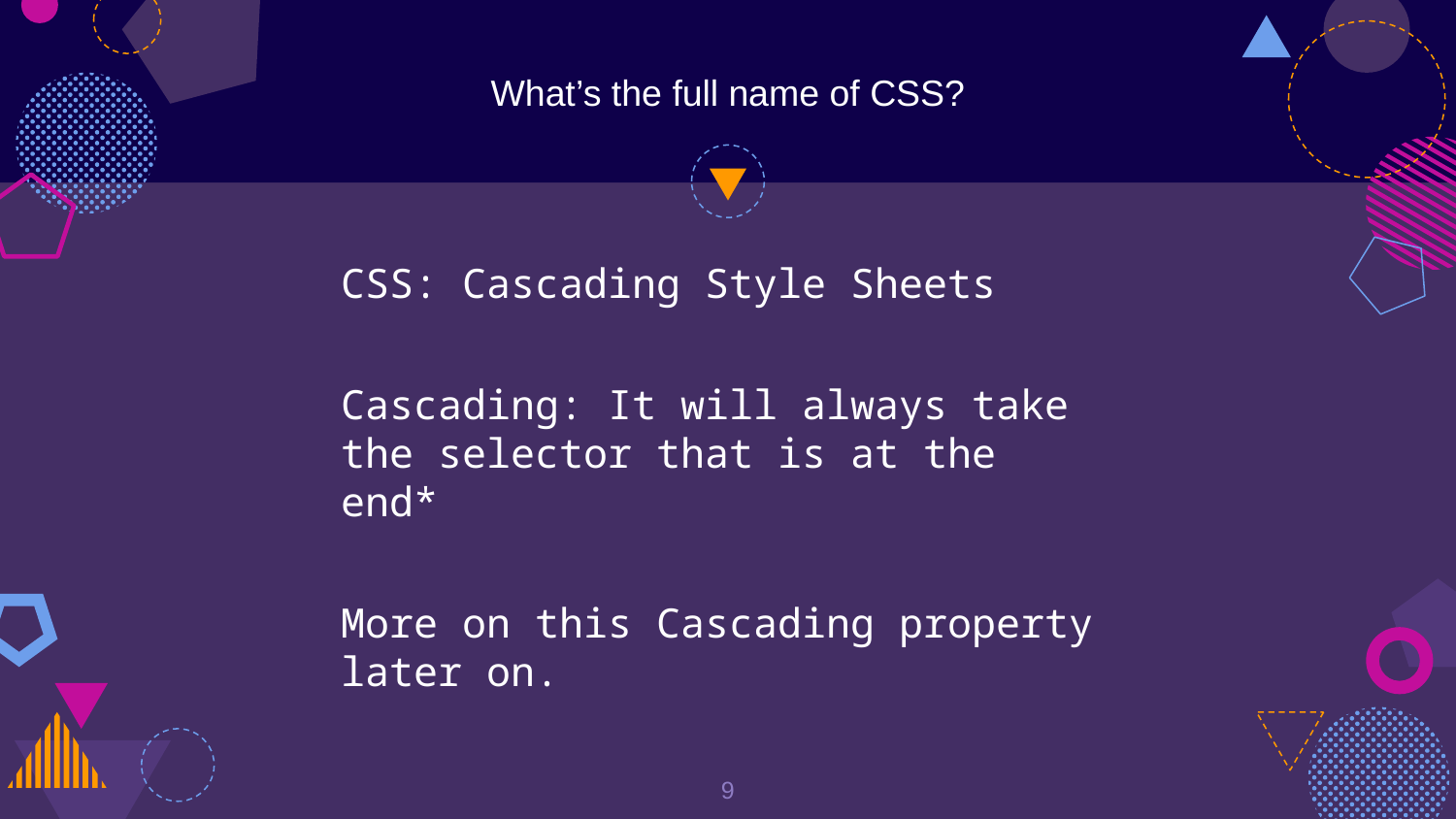

# What’s the full name of CSS?
CSS: Cascading Style Sheets

Cascading: It will always take the selector that is at the end*

More on this Cascading property later on.
9